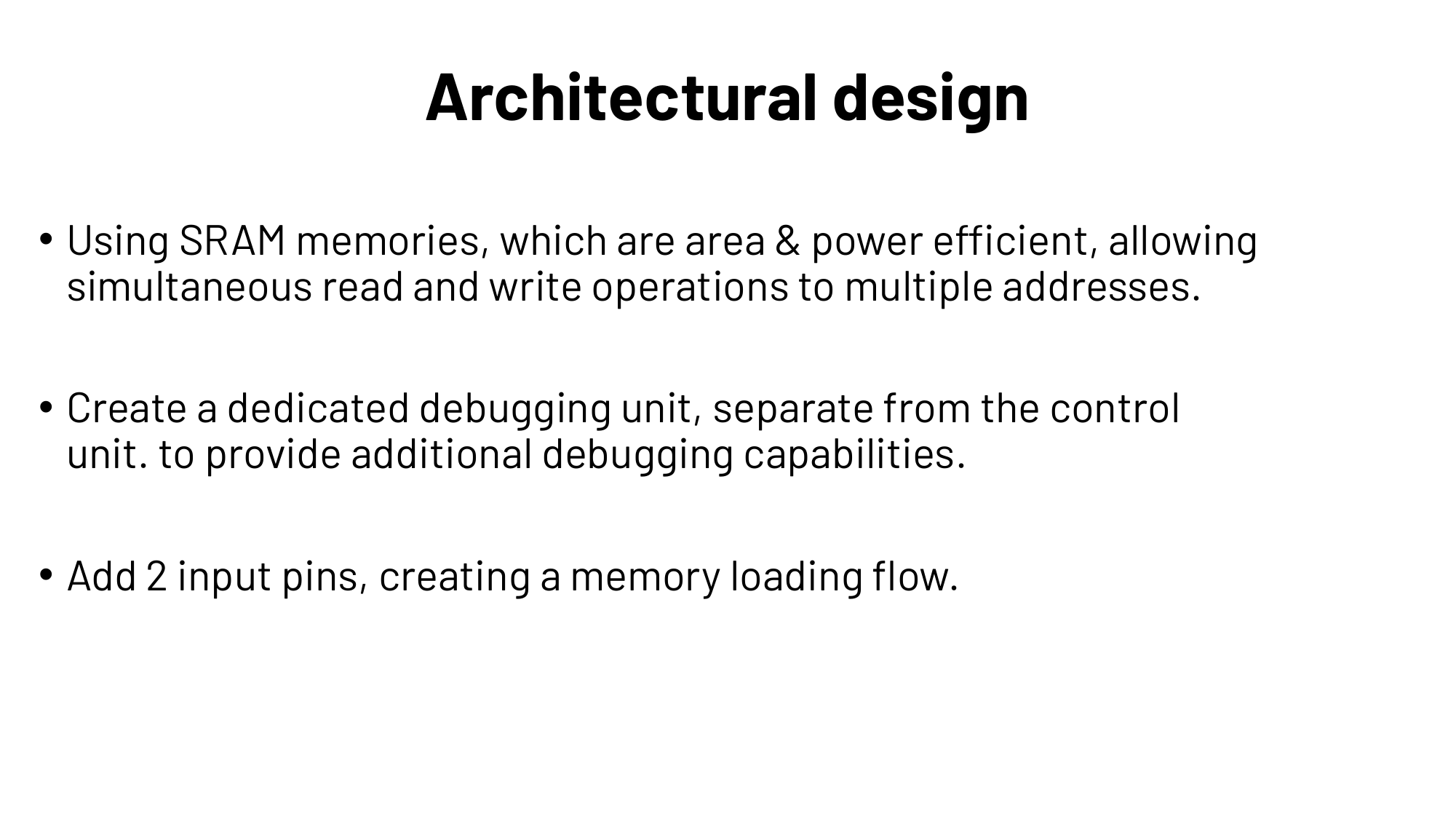

# Architectural design

Using SRAM memories, which are area & power efficient, allowing simultaneous read and write operations to multiple addresses.

Create a dedicated debugging unit, separate from the control unit. to provide additional debugging capabilities.

Add 2 input pins, creating a memory loading flow.